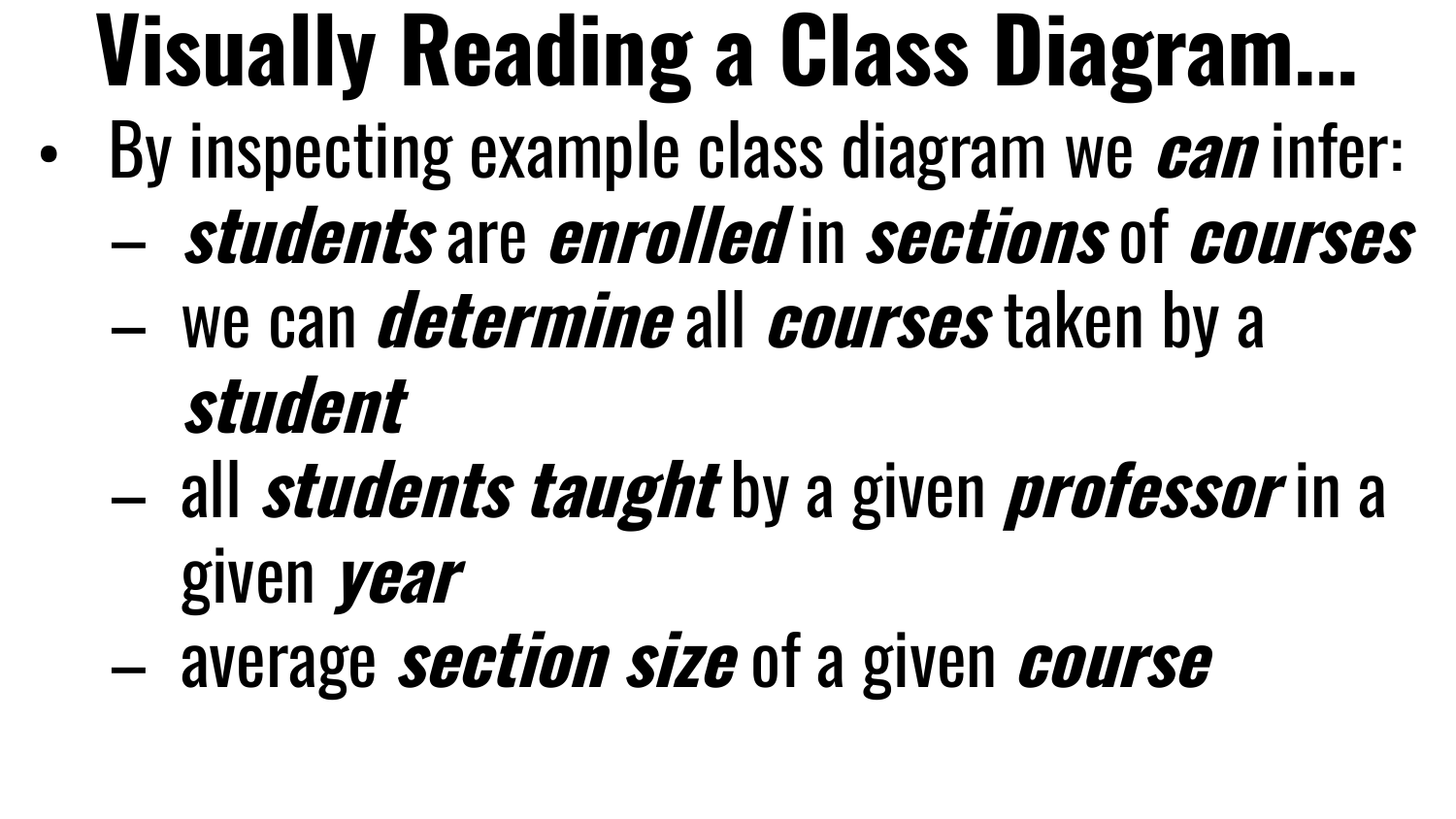

# Visually Reading a Class Diagram...
By inspecting example class diagram we can infer:
students are enrolled in sections of courses
we can determine all courses taken by a student
all students taught by a given professor in a given year
average section size of a given course